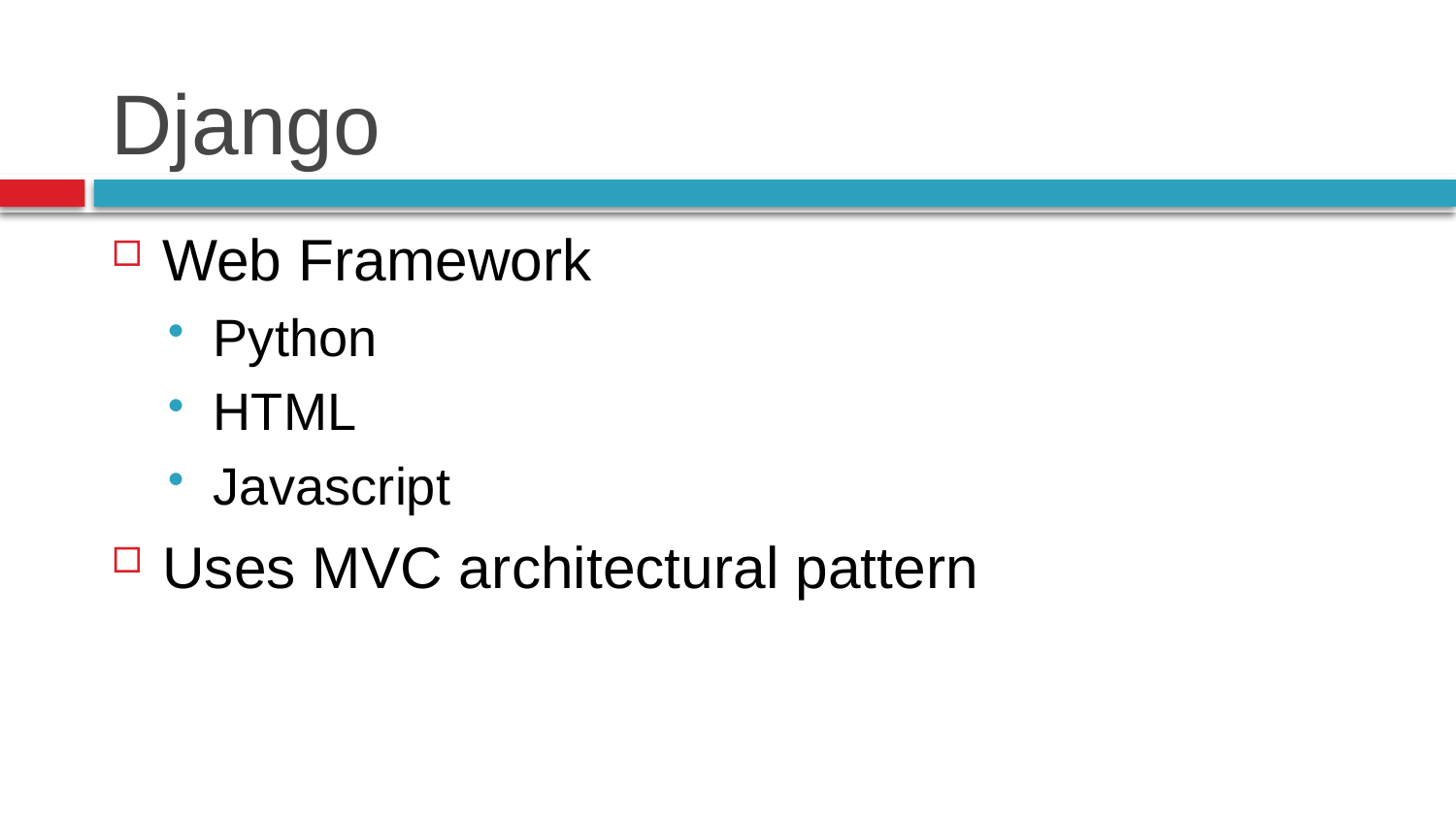

# Django
Web Framework
Python
HTML
Javascript
Uses MVC architectural pattern